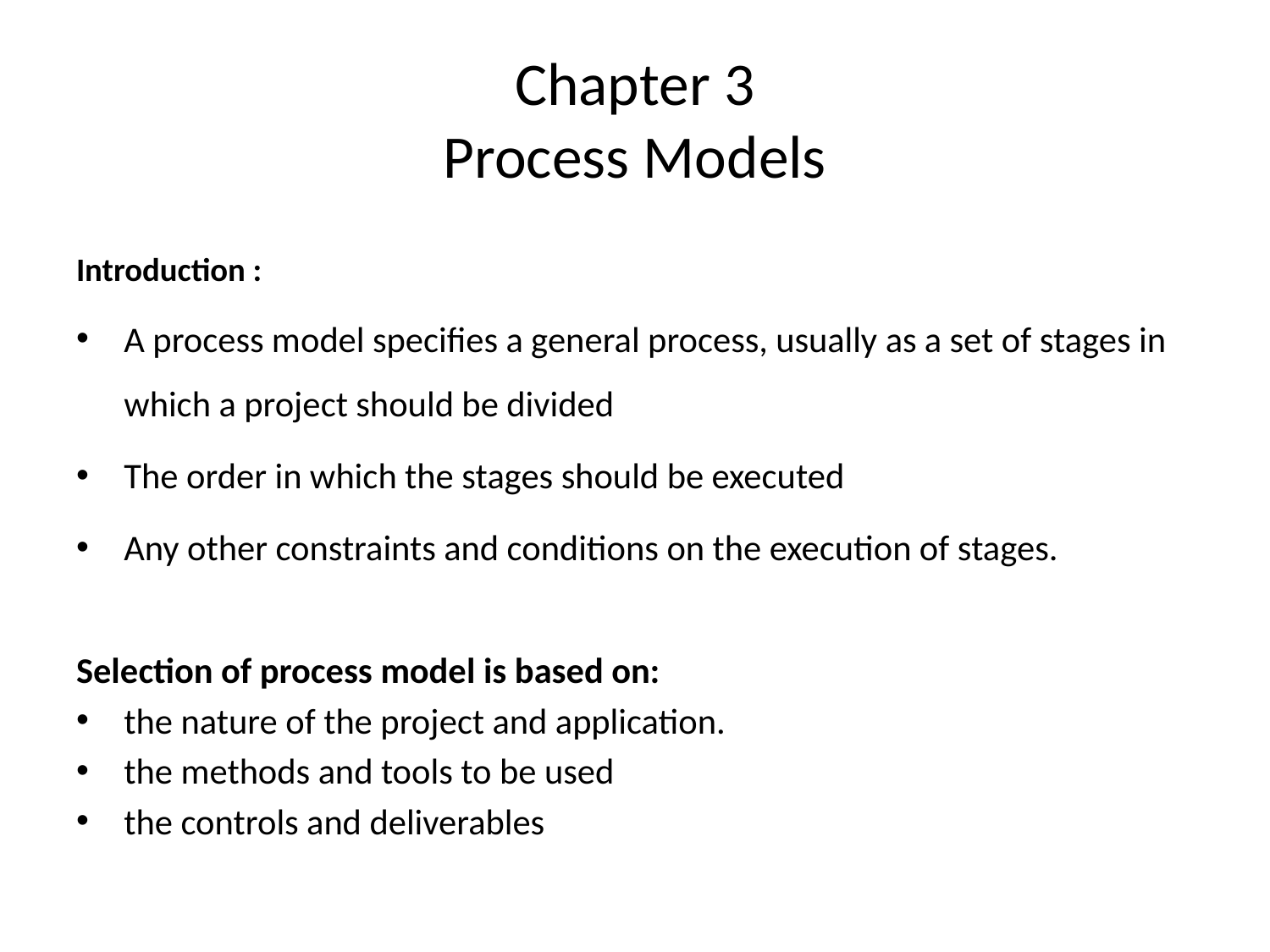

# Chapter 3 Process Models
Introduction :
A process model specifies a general process, usually as a set of stages in which a project should be divided
The order in which the stages should be executed
Any other constraints and conditions on the execution of stages.

Selection of process model is based on:
the nature of the project and application.
the methods and tools to be used
the controls and deliverables